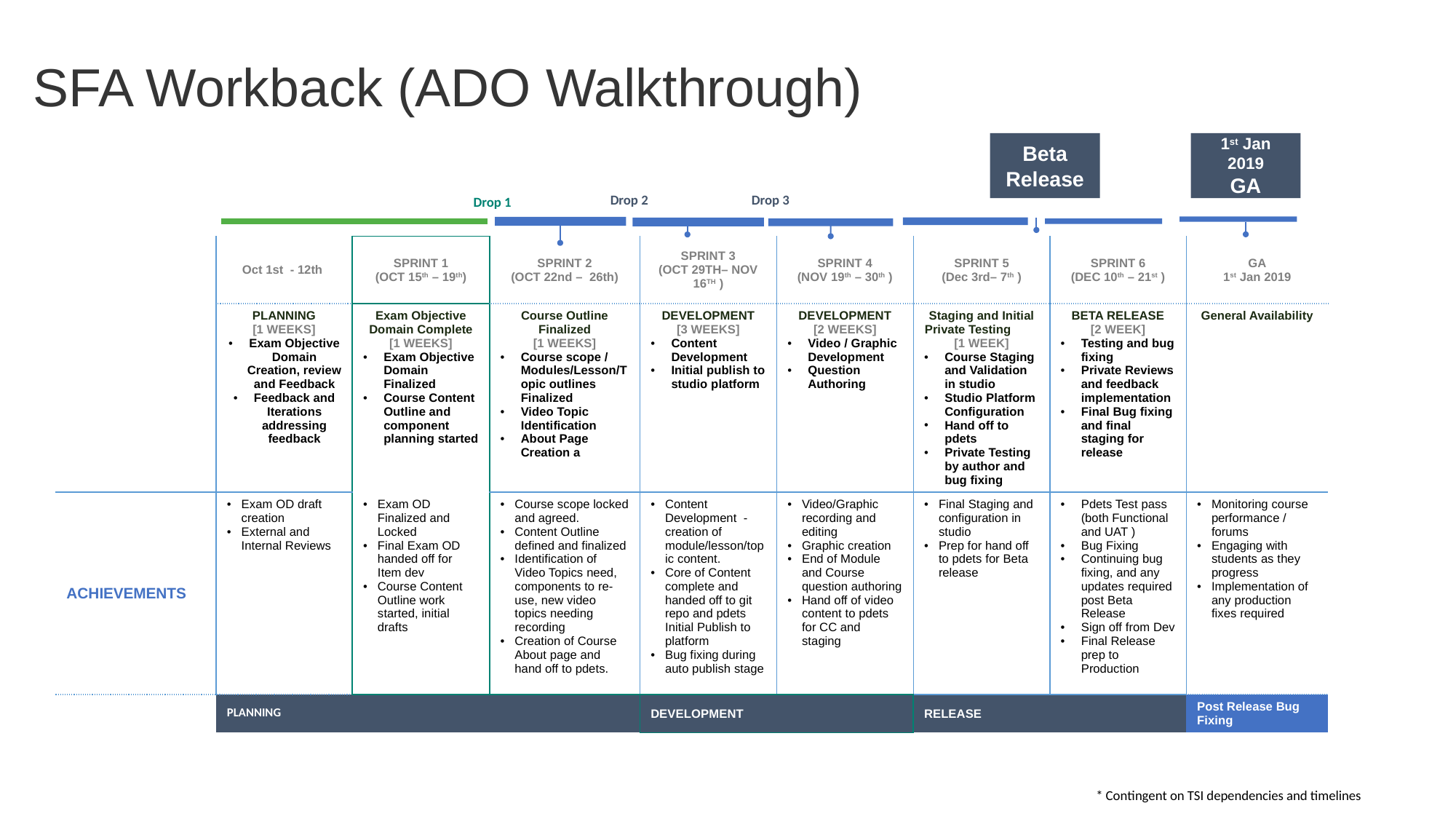

# SFA Workback (ADO Walkthrough)
Beta Release
1st Jan 2019
GA
Drop 2
Drop 3
Drop 1

|  | Oct 1st - 12th | SPRINT 1 (OCT 15th – 19th) | SPRINT 2 (OCT 22nd – 26th) | SPRINT 3 (OCT 29TH– NOV 16TH ) | SPRINT 4 (NOV 19th – 30th ) | SPRINT 5 (Dec 3rd– 7th ) | SPRINT 6 (DEC 10th – 21st ) | GA 1st Jan 2019 |
| --- | --- | --- | --- | --- | --- | --- | --- | --- |
|  | PLANNING [1 WEEKS] Exam Objective Domain Creation, review and Feedback Feedback and Iterations addressing feedback | Exam Objective Domain Complete [1 WEEKS] Exam Objective Domain Finalized Course Content Outline and component planning started | Course Outline Finalized [1 WEEKS] Course scope / Modules/Lesson/Topic outlines Finalized Video Topic Identification About Page Creation a | DEVELOPMENT [3 WEEKS] Content Development Initial publish to studio platform | DEVELOPMENT [2 WEEKS] Video / Graphic Development Question Authoring | Staging and Initial Private Testing [1 WEEK] Course Staging and Validation in studio Studio Platform Configuration Hand off to pdets Private Testing by author and bug fixing | BETA RELEASE [2 WEEK] Testing and bug fixing Private Reviews and feedback implementation Final Bug fixing and final staging for release | General Availability |
| ACHIEVEMENTS | Exam OD draft creation External and Internal Reviews | Exam OD Finalized and Locked Final Exam OD handed off for Item dev Course Content Outline work started, initial drafts | Course scope locked and agreed. Content Outline defined and finalized Identification of Video Topics need, components to re-use, new video topics needing recording Creation of Course About page and hand off to pdets. | Content Development - creation of module/lesson/topic content. Core of Content complete and handed off to git repo and pdets Initial Publish to platform Bug fixing during auto publish stage | Video/Graphic recording and editing Graphic creation End of Module and Course question authoring Hand off of video content to pdets for CC and staging | Final Staging and configuration in studio Prep for hand off to pdets for Beta release | Pdets Test pass (both Functional and UAT ) Bug Fixing Continuing bug fixing, and any updates required post Beta Release Sign off from Dev Final Release prep to Production | Monitoring course performance / forums Engaging with students as they progress Implementation of any production fixes required |
|  | PLANNING |  |  | DEVELOPMENT |  | RELEASE |  | Post Release Bug Fixing |
* Contingent on TSI dependencies and timelines